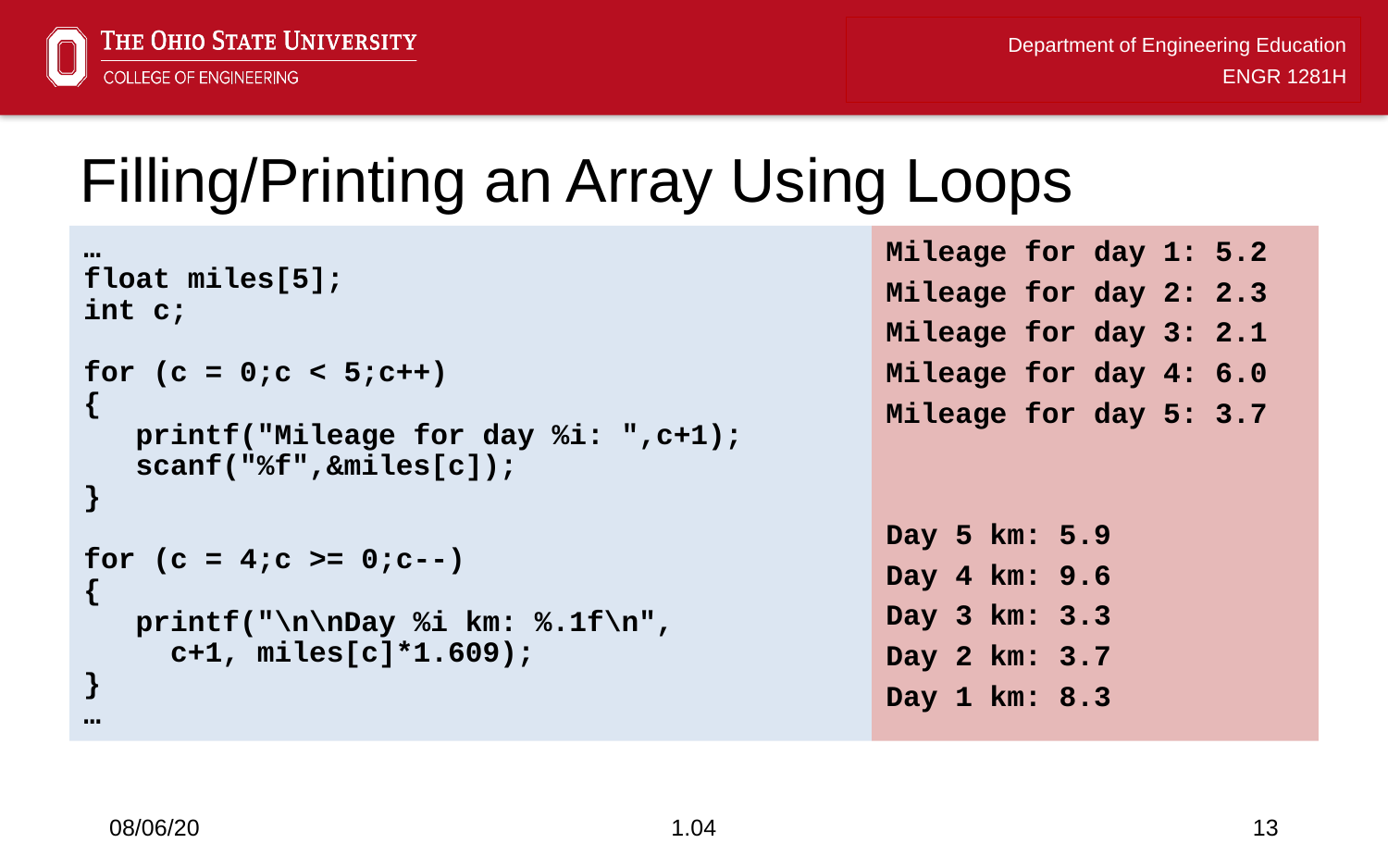

# Filling/Printing an Array Using Loops
…
float miles[5];
int c;

for (c = 0;c < 5;c++)
{
   printf("Mileage for day %i: ",c+1);
   scanf("%f",&miles[c]);
}

for (c = 4;c >= 0;c--)
{
   printf("\n\nDay %i km: %.1f\n",
     c+1, miles[c]*1.609);
}
…

Mileage for day 1: 5.2
Mileage for day 2: 2.3
Mileage for day 3: 2.1
Mileage for day 4: 6.0
Mileage for day 5: 3.7

Day 5 km: 5.9
Day 4 km: 9.6
Day 3 km: 3.3
Day 2 km: 3.7
Day 1 km: 8.3

08/06/20
1.04
13